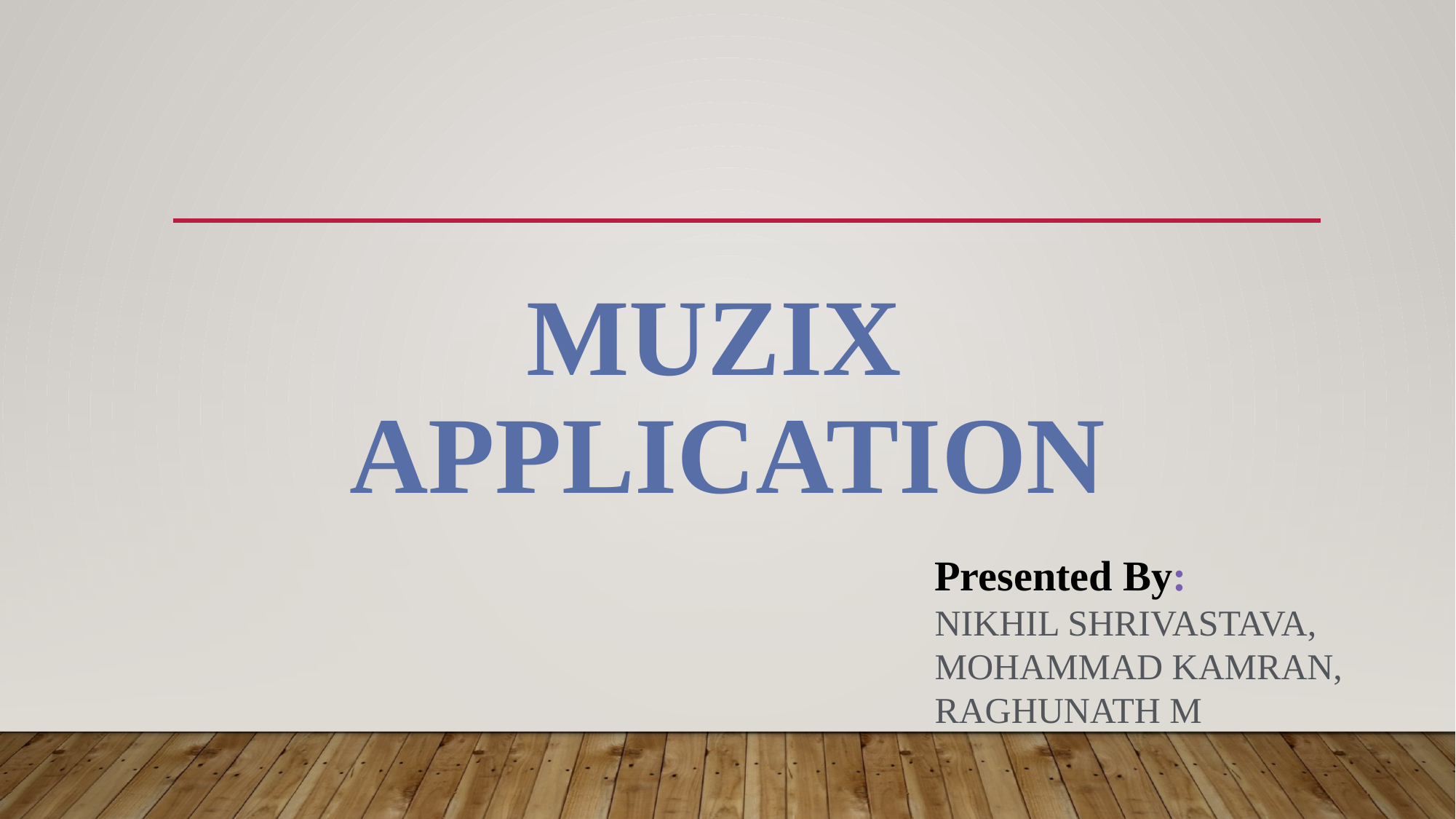

# Muzix Application
Presented By:
NIKHIL SHRIVASTAVA,
MOHAMMAD KAMRAN,
RAGHUNATH M